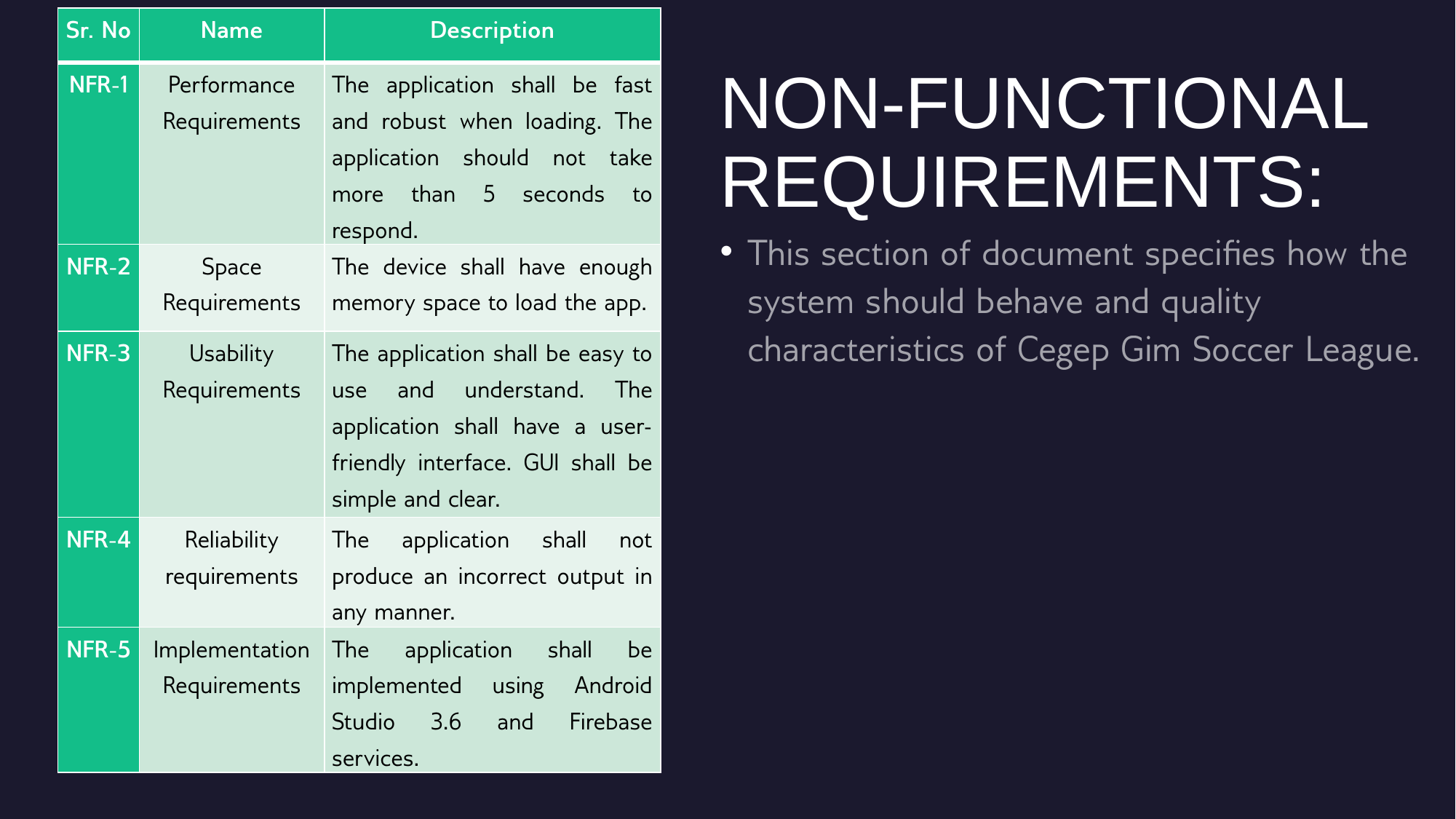

| Sr. No | Name | Description |
| --- | --- | --- |
| NFR-1 | Performance Requirements | The application shall be fast and robust when loading. The application should not take more than 5 seconds to respond. |
| NFR-2 | Space Requirements | The device shall have enough memory space to load the app. |
| NFR-3 | Usability Requirements | The application shall be easy to use and understand. The application shall have a user-friendly interface. GUI shall be simple and clear. |
| NFR-4 | Reliability requirements | The application shall not produce an incorrect output in any manner. |
| NFR-5 | Implementation Requirements | The application shall be implemented using Android Studio 3.6 and Firebase services. |
# NON-FUNCTIONAL REQUIREMENTS:
This section of document specifies how the system should behave and quality characteristics of Cegep Gim Soccer League.